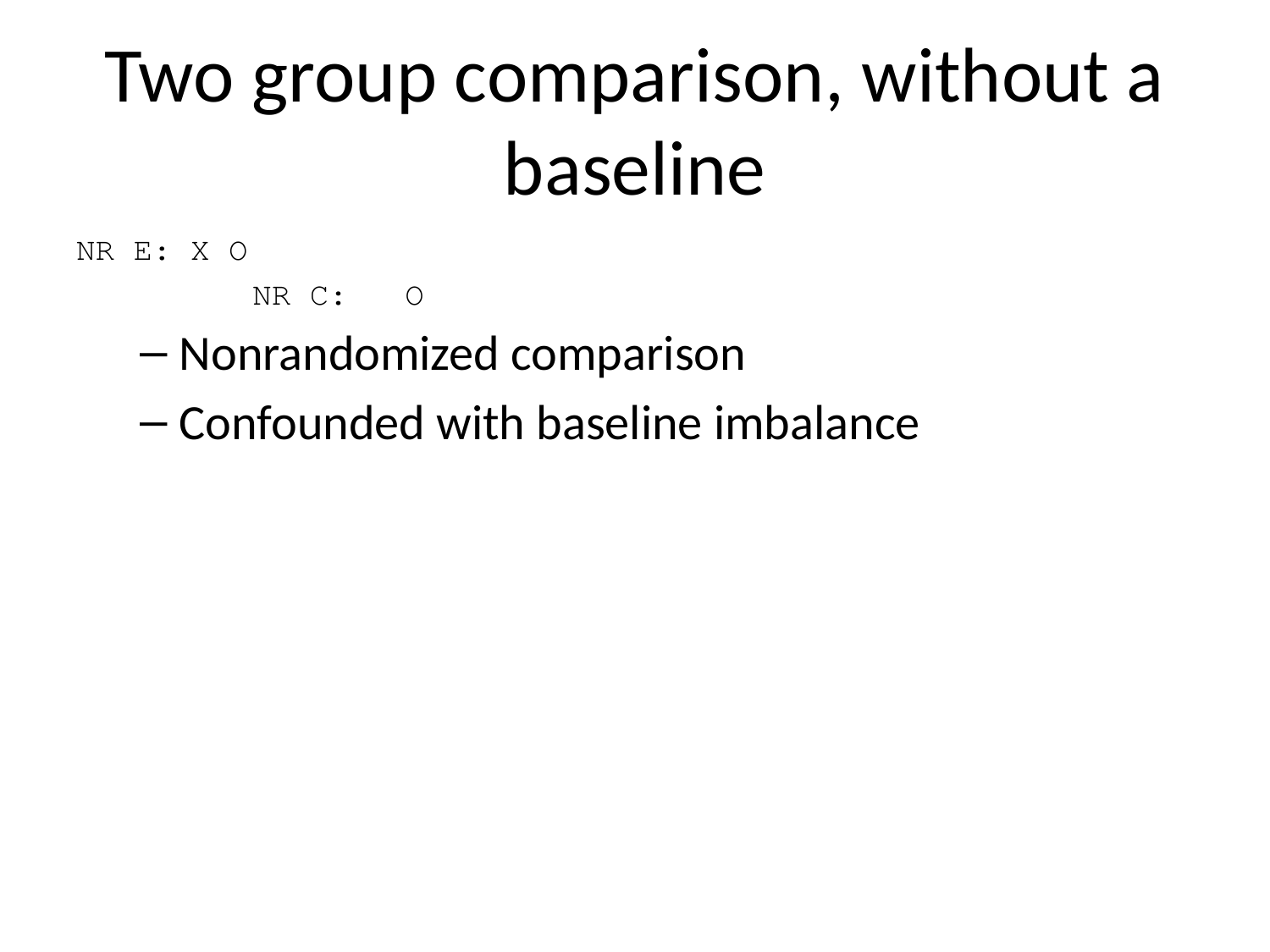

# Two group comparison, without a baseline
NR E: X O
NR C:   O
Nonrandomized comparison
Confounded with baseline imbalance